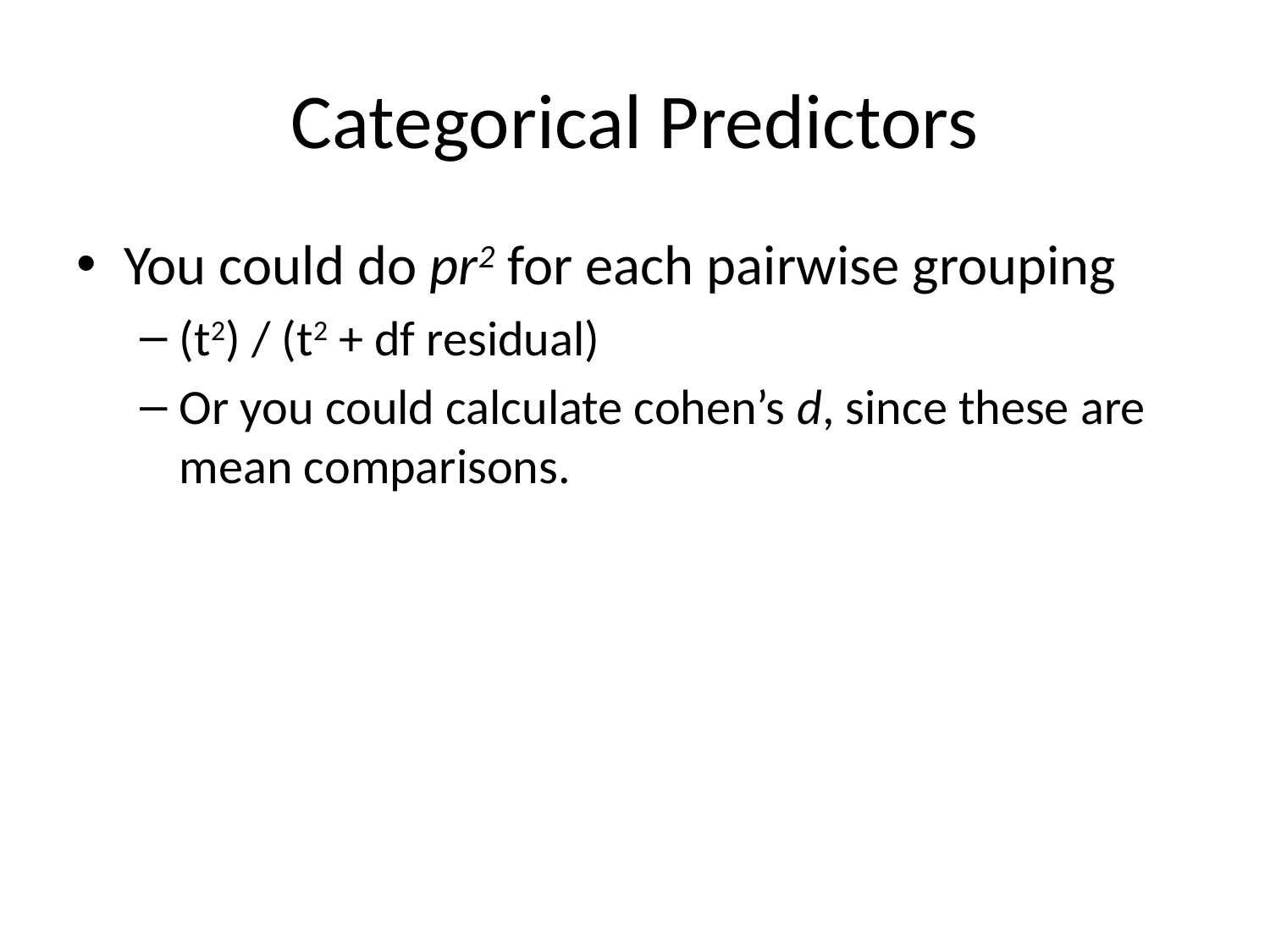

# Categorical Predictors
You could do pr2 for each pairwise grouping
(t2) / (t2 + df residual)
Or you could calculate cohen’s d, since these are mean comparisons.